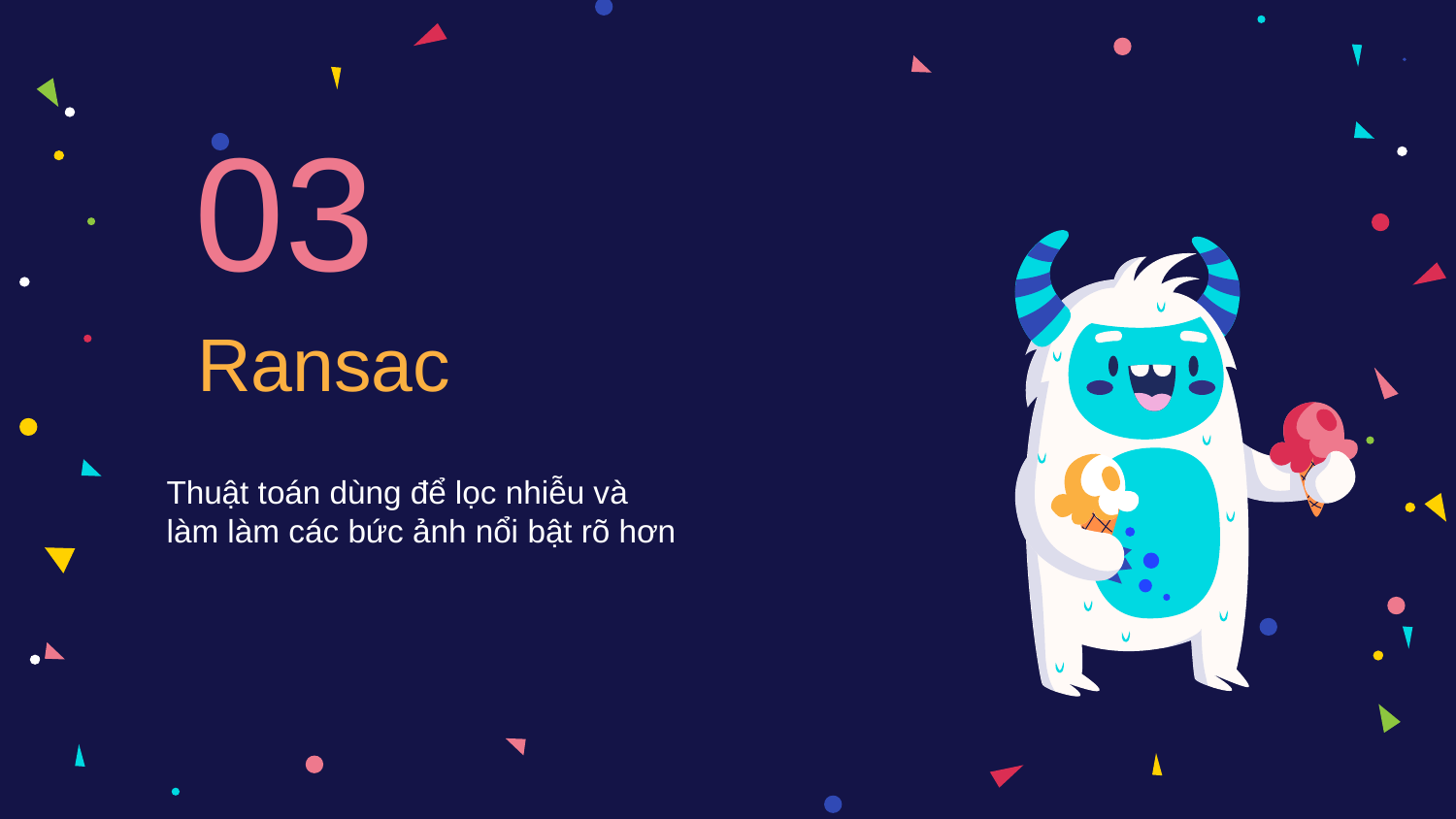

03

# Ransac
Thuật toán dùng để lọc nhiễu và làm làm các bức ảnh nổi bật rõ hơn